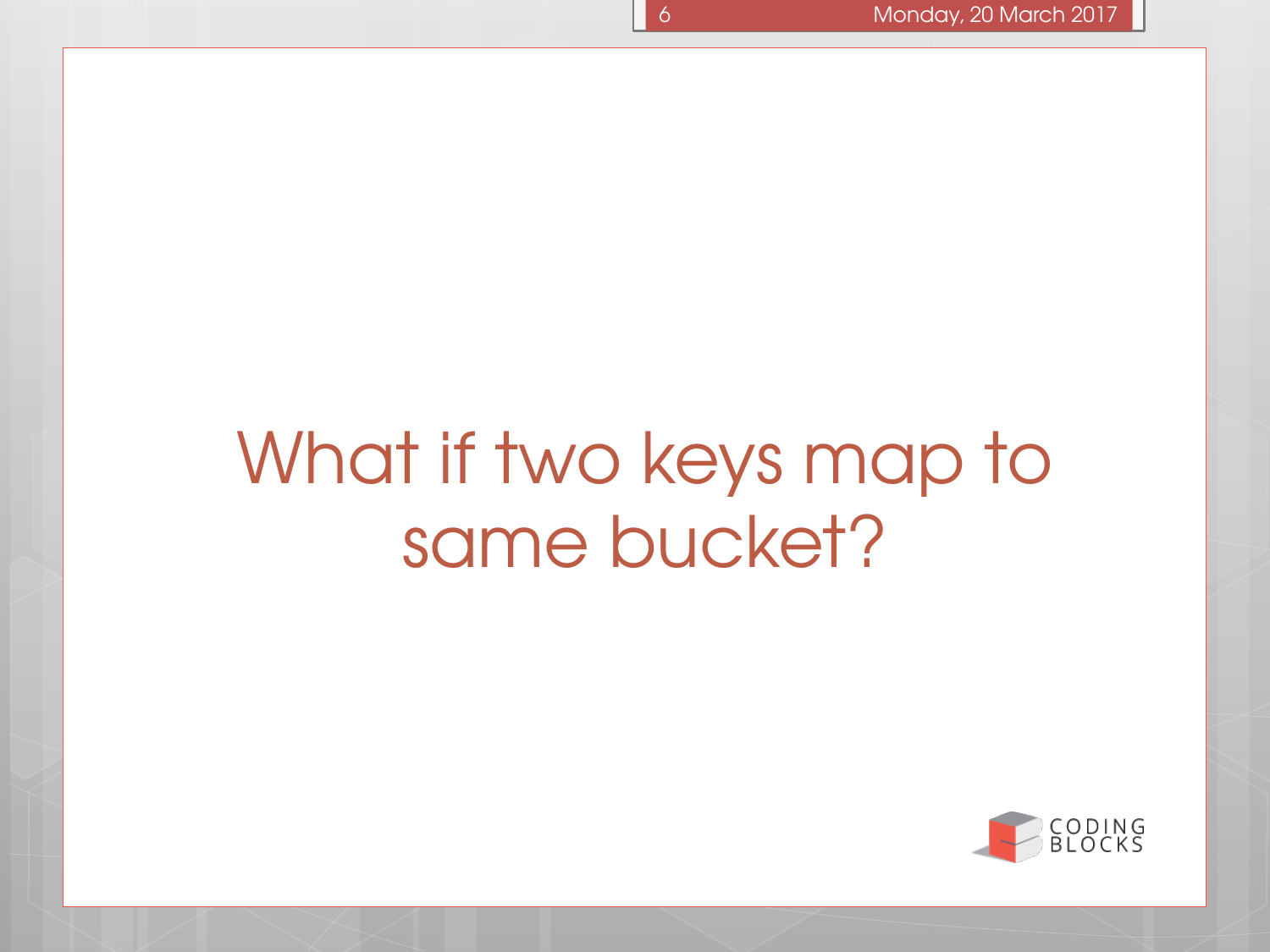

Monday, 20 March 2017
6
# What if two keys map to same bucket?